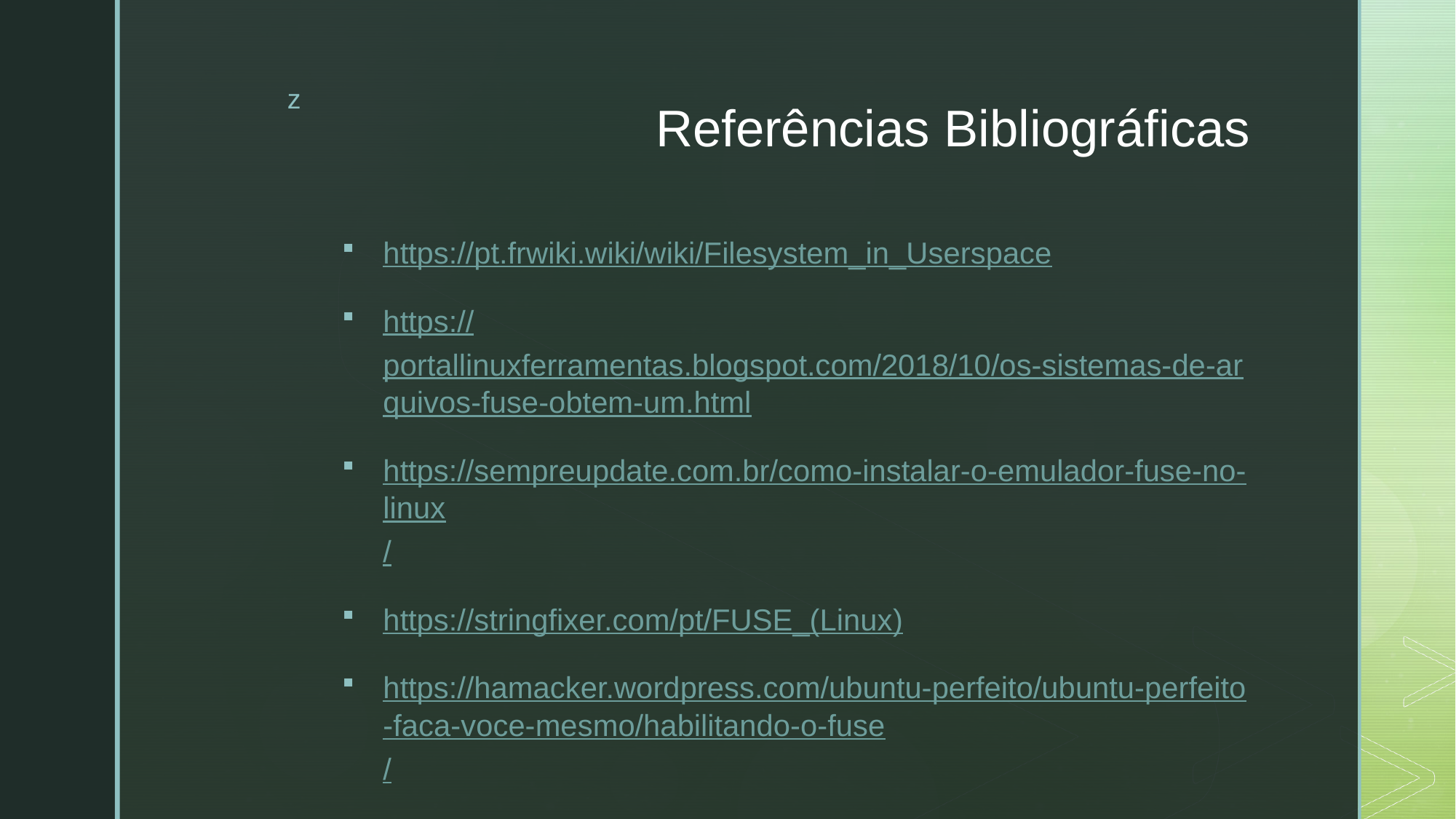

# Referências Bibliográficas
https://pt.frwiki.wiki/wiki/Filesystem_in_Userspace
https://portallinuxferramentas.blogspot.com/2018/10/os-sistemas-de-arquivos-fuse-obtem-um.html
https://sempreupdate.com.br/como-instalar-o-emulador-fuse-no-linux/
https://stringfixer.com/pt/FUSE_(Linux)
https://hamacker.wordpress.com/ubuntu-perfeito/ubuntu-perfeito-faca-voce-mesmo/habilitando-o-fuse/